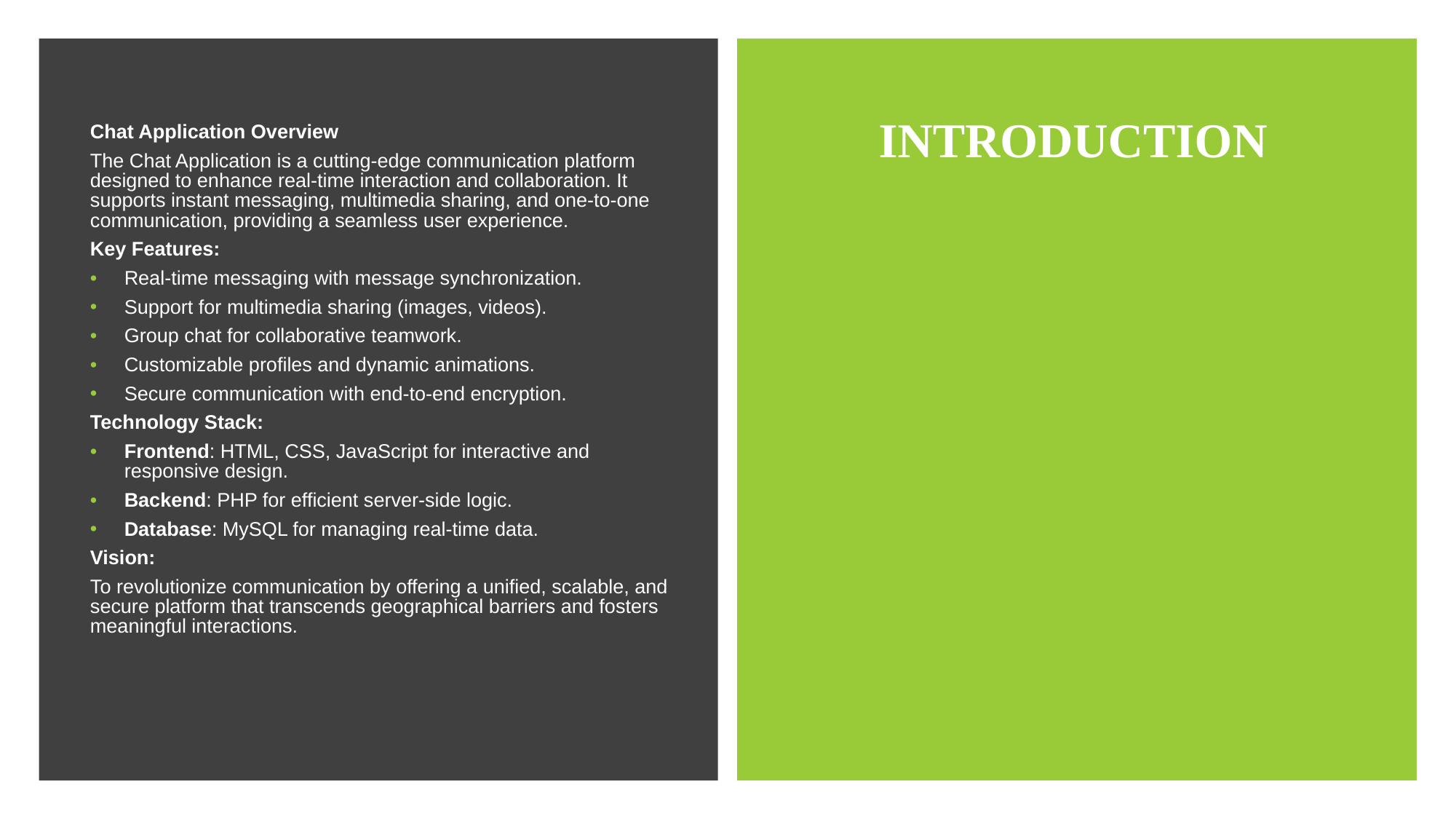

Chat Application Overview
The Chat Application is a cutting-edge communication platform designed to enhance real-time interaction and collaboration. It supports instant messaging, multimedia sharing, and one-to-one communication, providing a seamless user experience.
Key Features:
Real-time messaging with message synchronization.
Support for multimedia sharing (images, videos).
Group chat for collaborative teamwork.
Customizable profiles and dynamic animations.
Secure communication with end-to-end encryption.
Technology Stack:
Frontend: HTML, CSS, JavaScript for interactive and responsive design.
Backend: PHP for efficient server-side logic.
Database: MySQL for managing real-time data.
Vision:
To revolutionize communication by offering a unified, scalable, and secure platform that transcends geographical barriers and fosters meaningful interactions.

Introduction